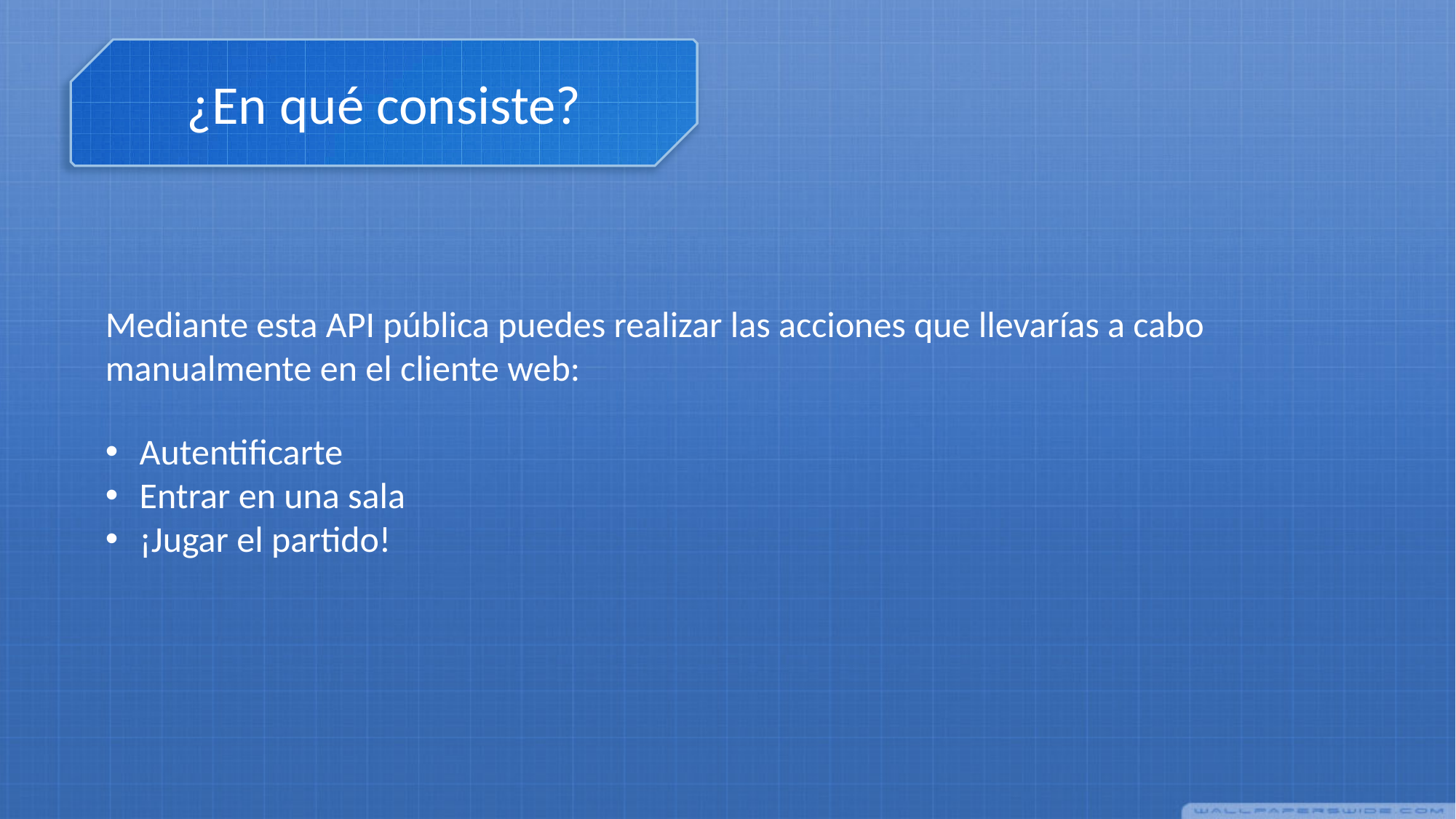

¿En qué consiste?
Mediante esta API pública puedes realizar las acciones que llevarías a cabo manualmente en el cliente web:
Autentificarte
Entrar en una sala
¡Jugar el partido!